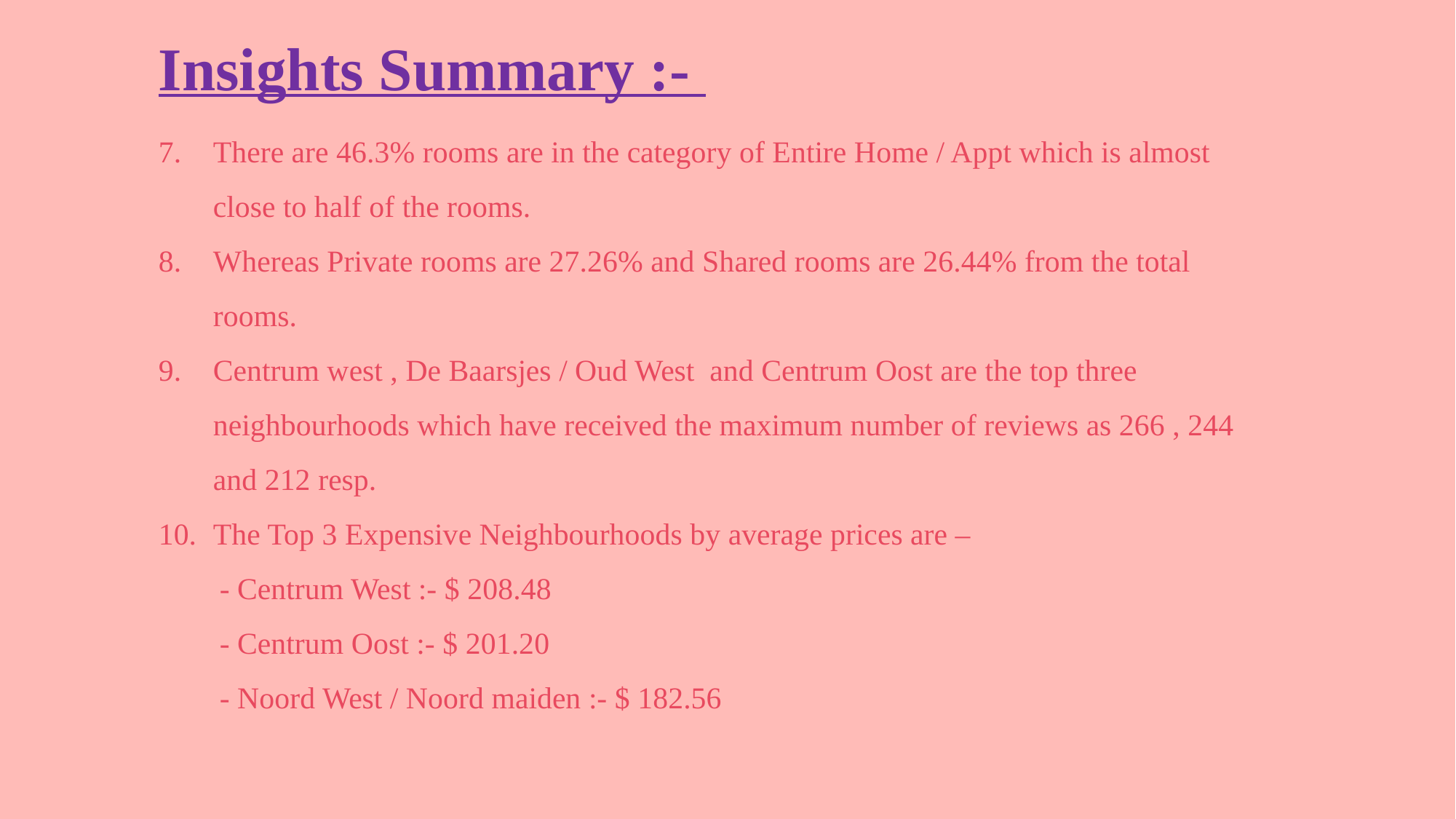

Insights Summary :-
There are 46.3% rooms are in the category of Entire Home / Appt which is almost close to half of the rooms.
Whereas Private rooms are 27.26% and Shared rooms are 26.44% from the total rooms.
Centrum west , De Baarsjes / Oud West  and Centrum Oost are the top three neighbourhoods which have received the maximum number of reviews as 266 , 244 and 212 resp.
The Top 3 Expensive Neighbourhoods by average prices are –
        - Centrum West :- $ 208.48
        - Centrum Oost :- $ 201.20
        - Noord West / Noord maiden :- $ 182.56